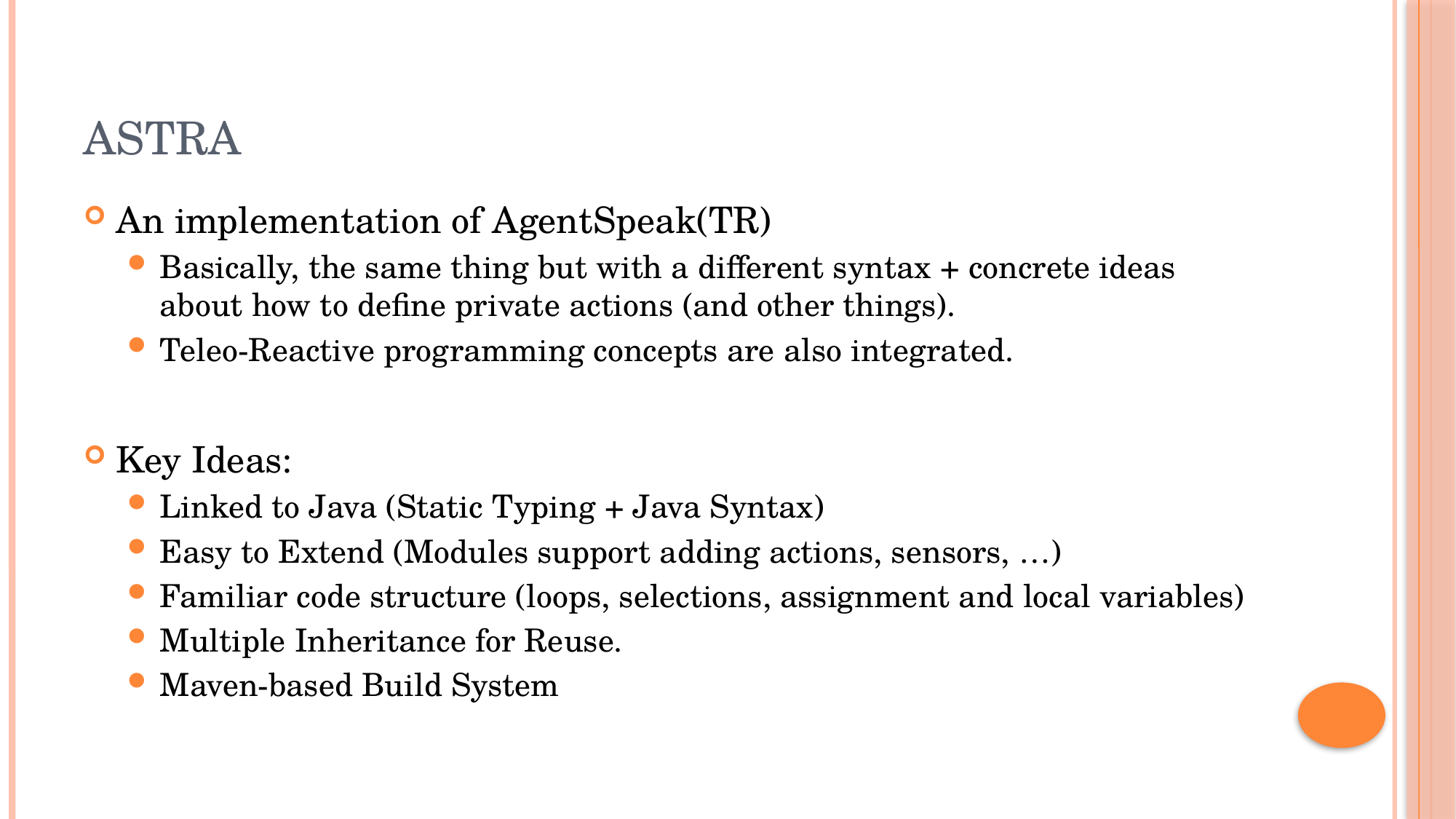

# ASTRA
An implementation of AgentSpeak(TR)
Basically, the same thing but with a different syntax + concrete ideas about how to define private actions (and other things).
Teleo-Reactive programming concepts are also integrated.

Key Ideas:
Linked to Java (Static Typing + Java Syntax)
Easy to Extend (Modules support adding actions, sensors, …)
Familiar code structure (loops, selections, assignment and local variables)
Multiple Inheritance for Reuse.
Maven-based Build System